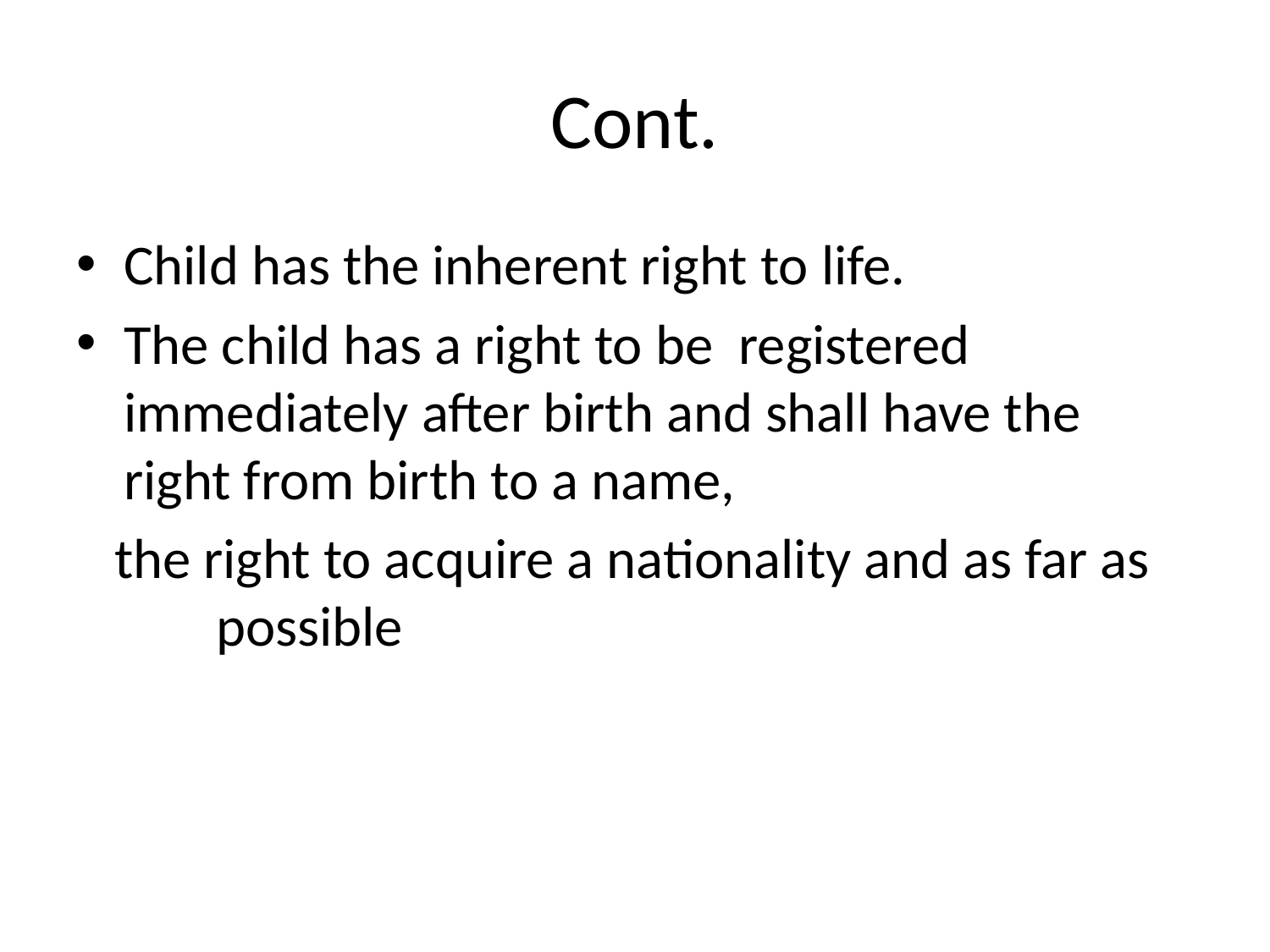

# Cont.
Child has the inherent right to life.
The child has a right to be  registered immediately after birth and shall have the right from birth to a name,
   the right to acquire a nationality and as far as               possible